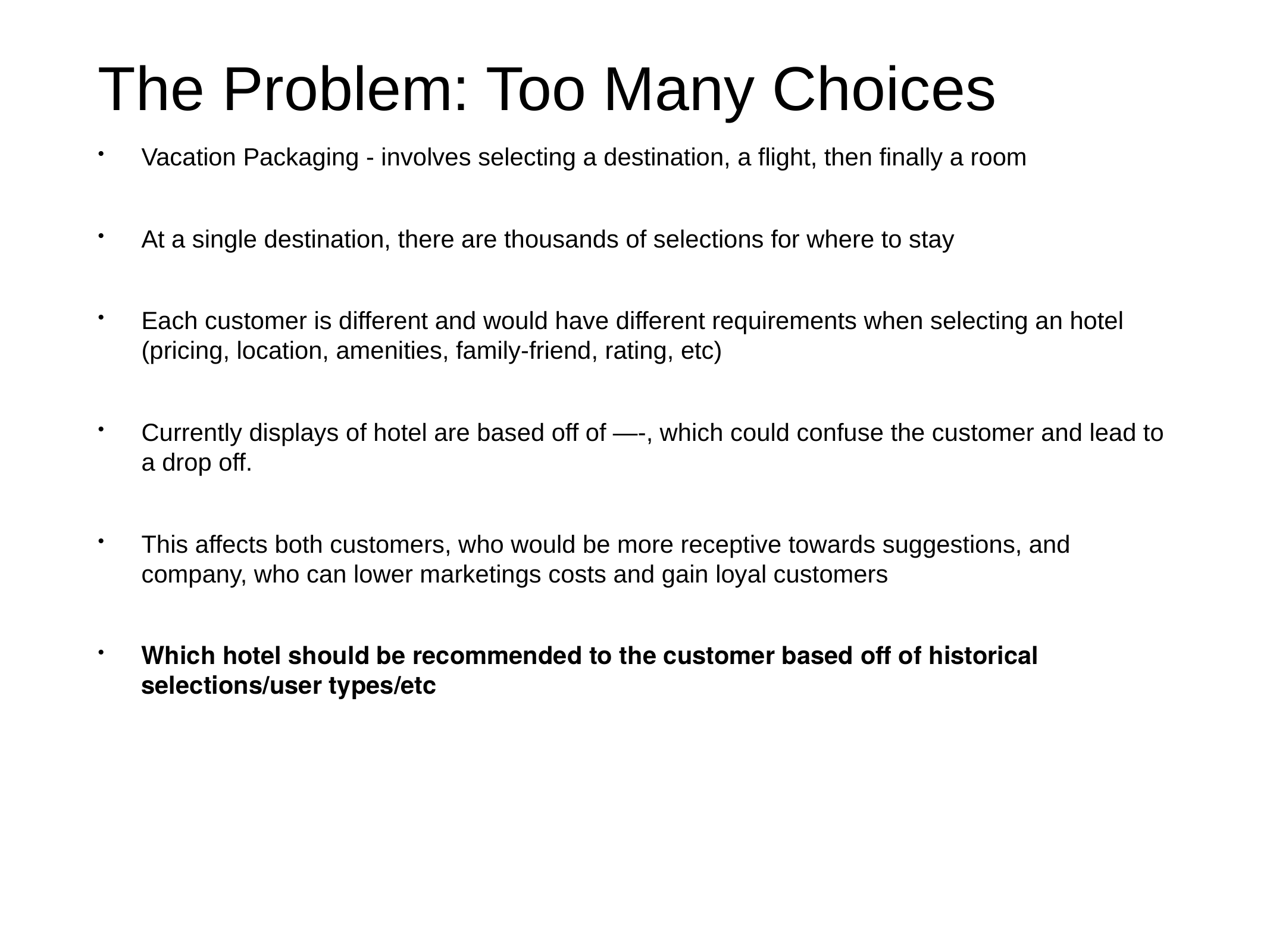

# The Problem: Too Many Choices
Vacation Packaging - involves selecting a destination, a flight, then finally a room
At a single destination, there are thousands of selections for where to stay
Each customer is different and would have different requirements when selecting an hotel (pricing, location, amenities, family-friend, rating, etc)
Currently displays of hotel are based off of —-, which could confuse the customer and lead to a drop off.
This affects both customers, who would be more receptive towards suggestions, and company, who can lower marketings costs and gain loyal customers
Which hotel should be recommended to the customer based off of historical selections/user types/etc